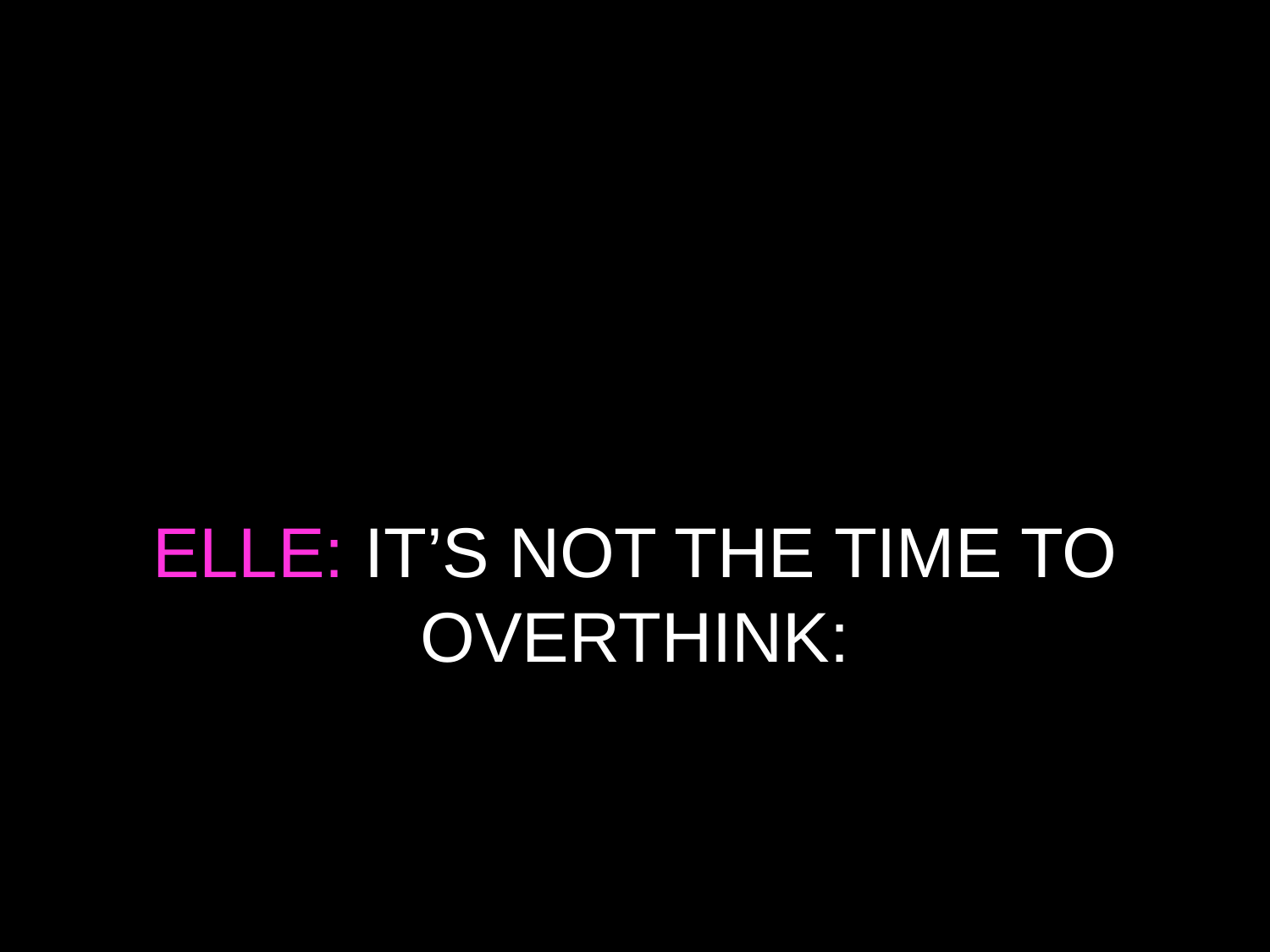

# ELLE: IT’S NOT THE TIME TO OVERTHINK: